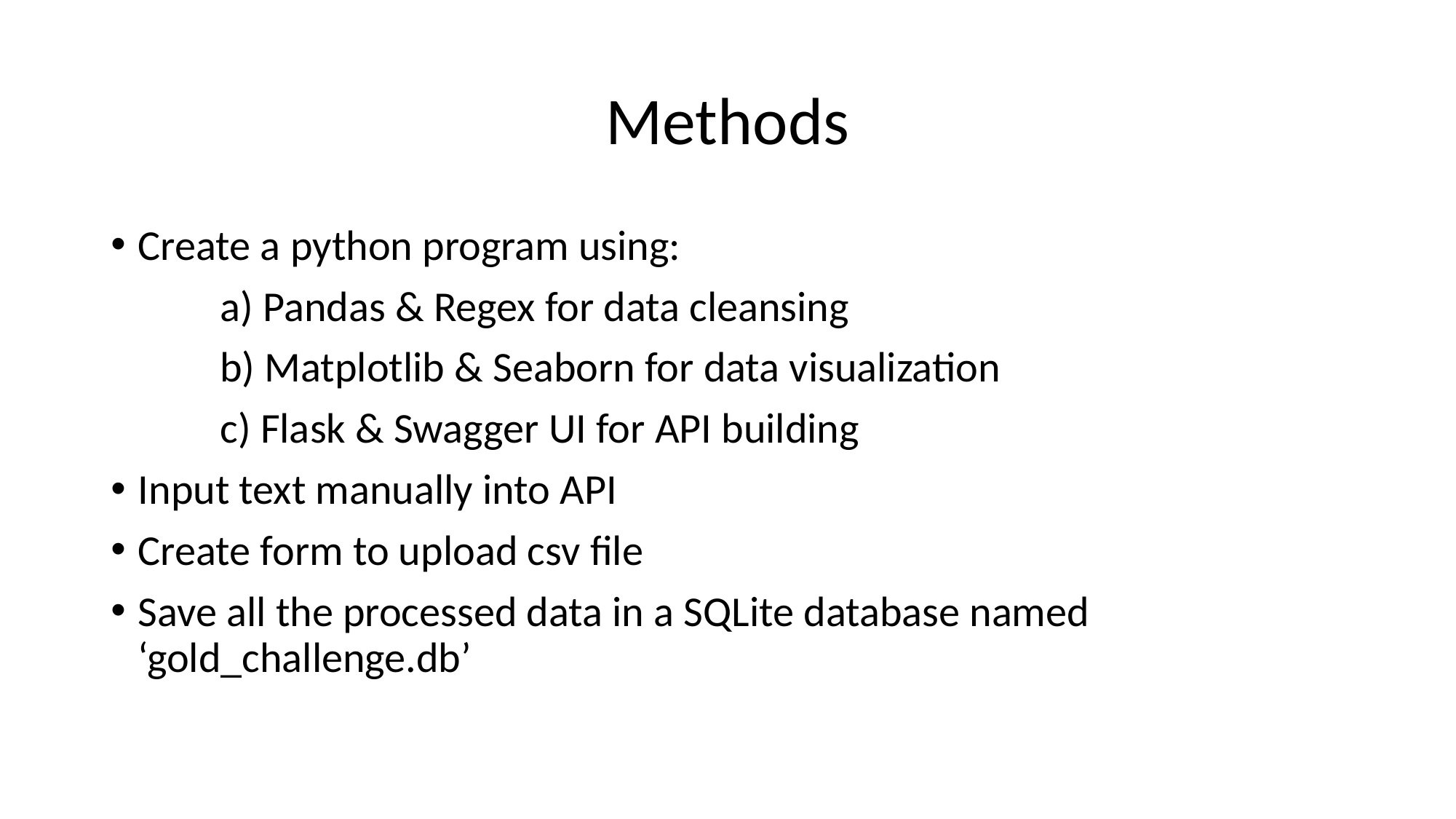

# Methods
Create a python program using:
	a) Pandas & Regex for data cleansing
	b) Matplotlib & Seaborn for data visualization
	c) Flask & Swagger UI for API building
Input text manually into API
Create form to upload csv file
Save all the processed data in a SQLite database named ‘gold_challenge.db’